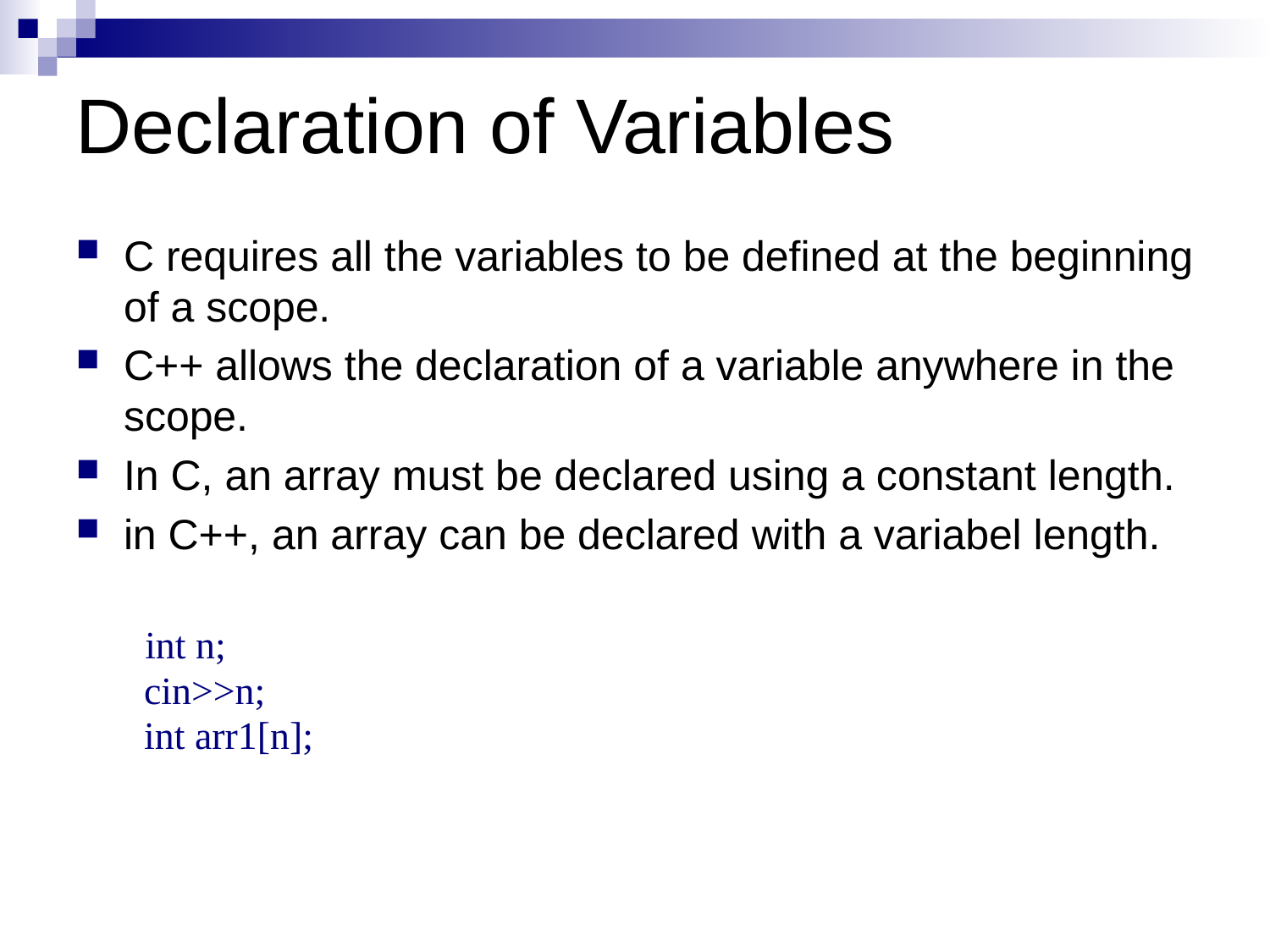

# Declaration of Variables
C requires all the variables to be defined at the beginning of a scope.
C++ allows the declaration of a variable anywhere in the scope.
In C, an array must be declared using a constant length.
in C++, an array can be declared with a variabel length.

      int n;
       cin>>n;
       int arr1[n];